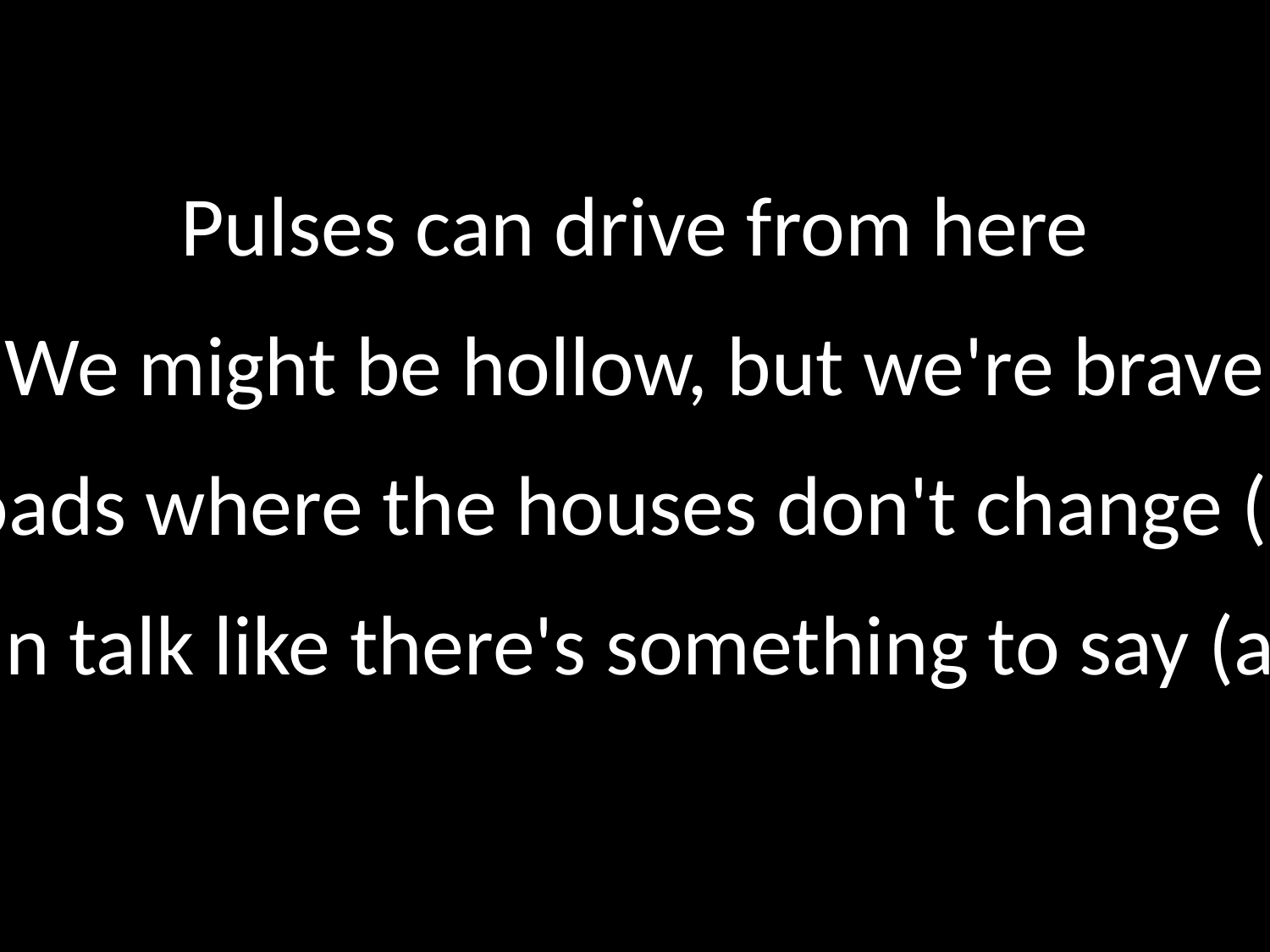

Pulses can drive from here
We might be hollow, but we're brave
I love these roads where the houses don't change (and I like you)
Where we can talk like there's something to say (and I like you)